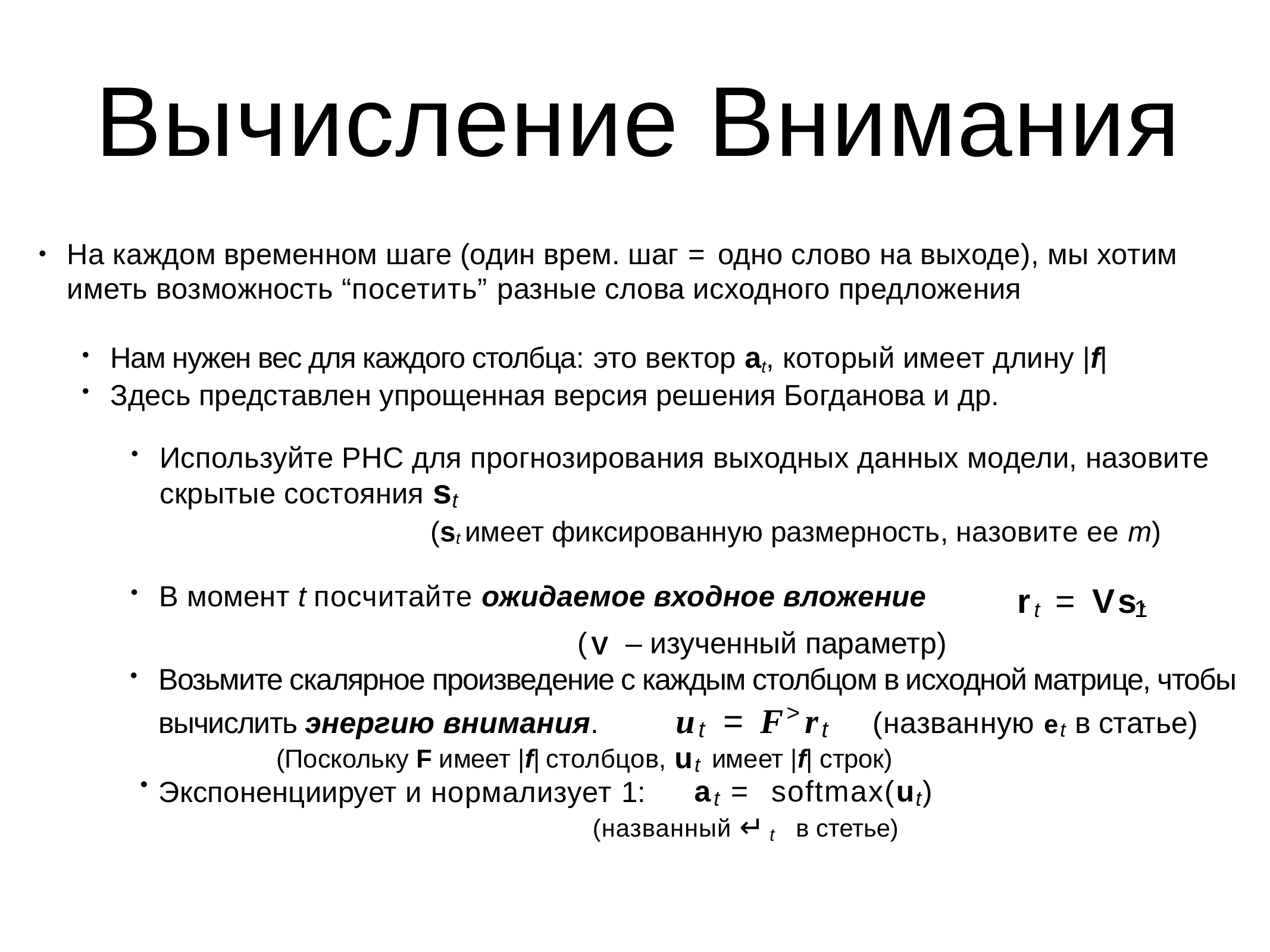

# Вычисление Внимания
На каждом временном шаге (один врем. шаг = одно слово на выходе), мы хотим иметь возможность “посетить” разные слова исходного предложения

Нам нужен вес для каждого столбца: это вектор at, который имеет длину |f|
Здесь представлен упрощенная версия решения Богданова и др.
•
Используйте РНС для прогнозирования выходных данных модели, назовите скрытые состояния st
                              (st имеет фиксированную размерность, назовите ее m)
rt = Vst
В момент t посчитайте ожидаемое входное вложение
1
(V – изученный параметр)
Возьмите скалярное произведение с каждым столбцом в исходной матрице, чтобы вычислить энергию внимания.	ut = F>rt	(названную et в статье)
(Поскольку F имеет |f| столбцов, ut имеет |f| строк)
Экспоненциирует и нормализует 1:	at = softmax(ut)
(названный ↵t в стетье)
•

•	Finally, the input source vector for time t is	ct = Fat